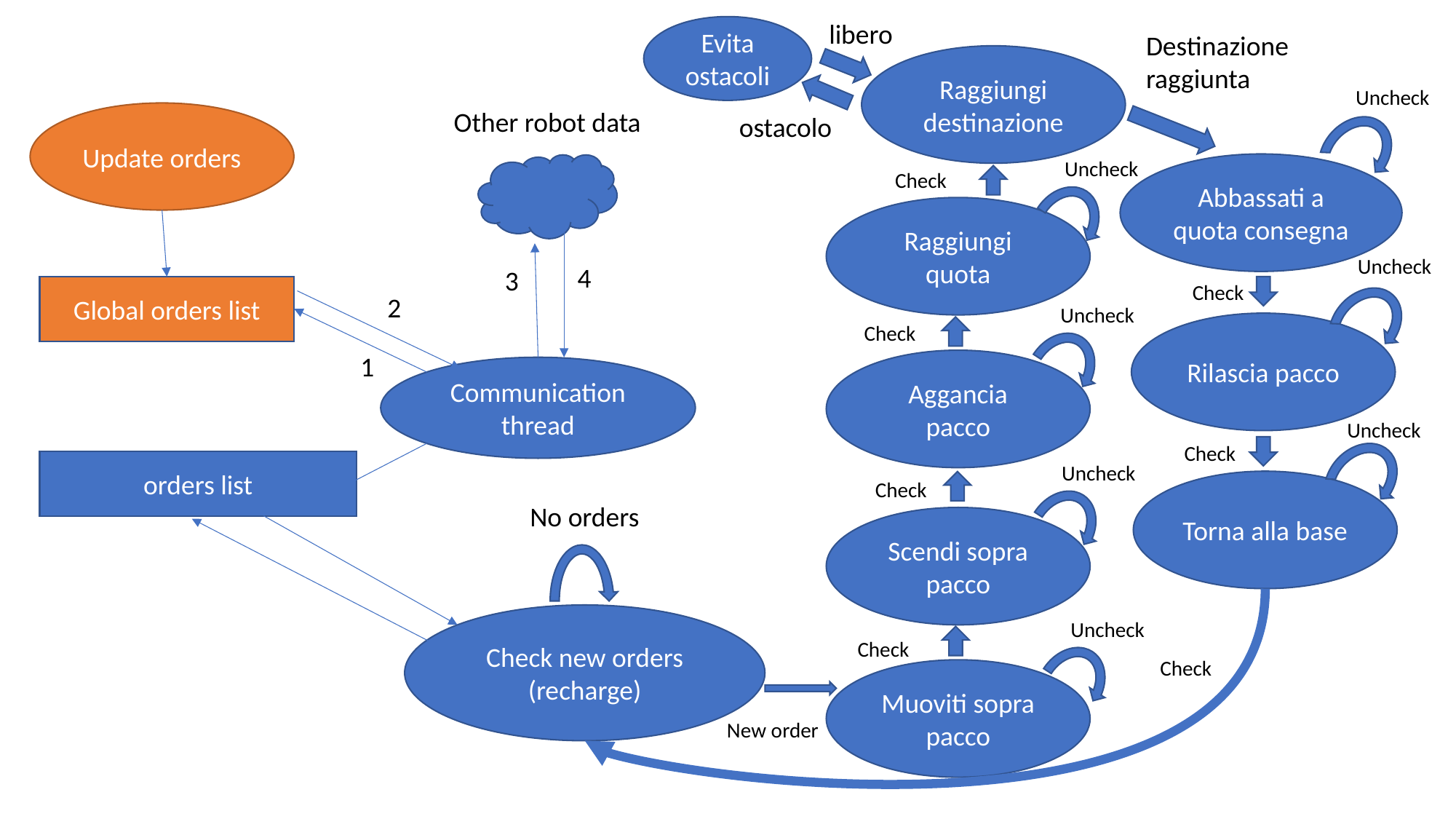

libero
Evita ostacoli
Destinazione
raggiunta
Raggiungi destinazione

Uncheck

Other robot data
Update orders
ostacolo

Uncheck
Abbassati a quota consegna

Check

Raggiungi quota
Uncheck
4
3
Check
Global orders list

2
Uncheck
Rilascia pacco
Check

1
Aggancia pacco
Communication thread
Uncheck
Check

orders list
Uncheck
Check
Torna alla base

No orders
Scendi sopra pacco

Check new orders
(recharge)
Uncheck

Check

Check
Muoviti sopra pacco

New order